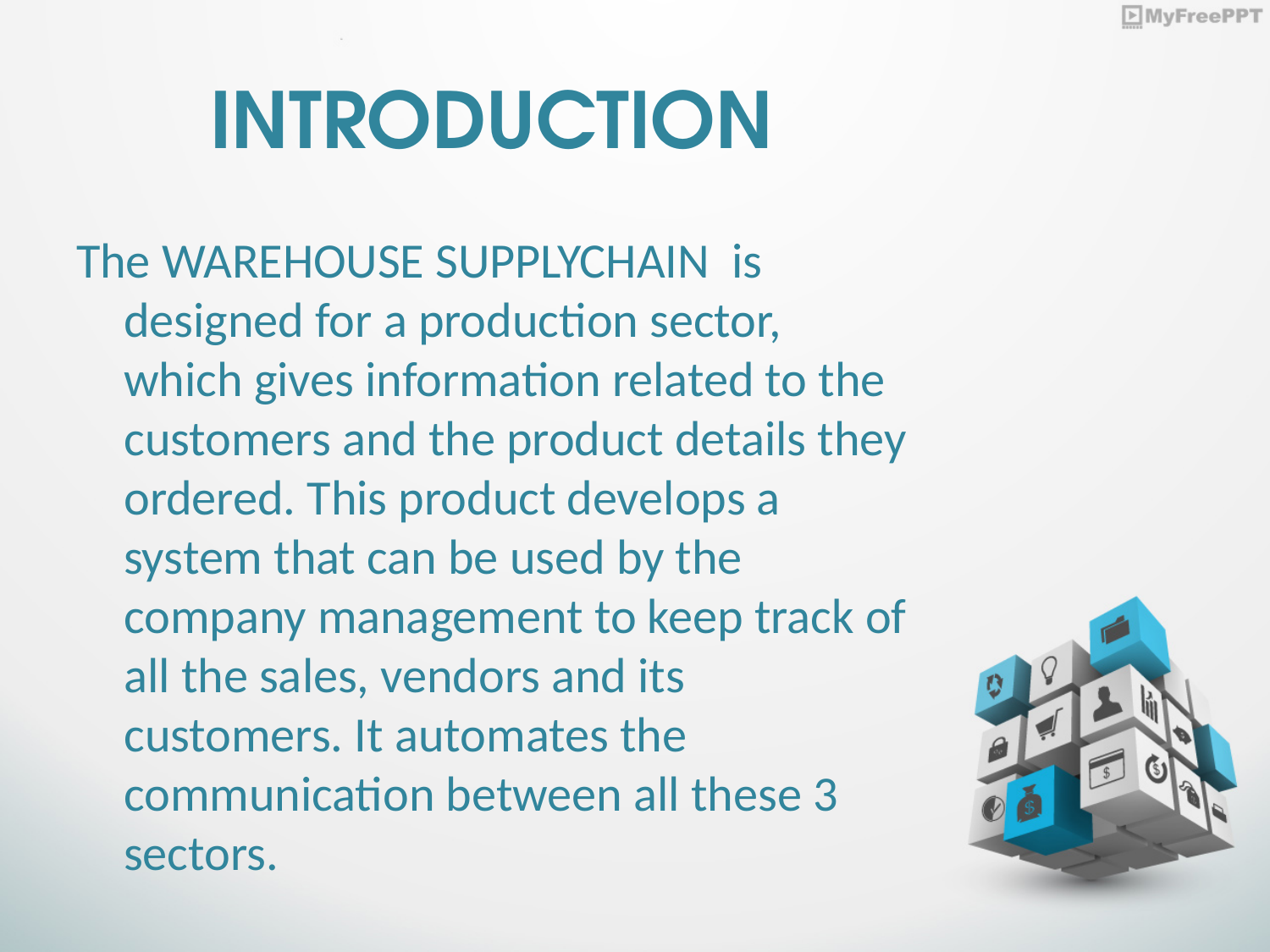

# INTRODUCTION
The WAREHOUSE SUPPLYCHAIN  is designed for a production sector, which gives information related to the customers and the product details they ordered. This product develops a system that can be used by the company management to keep track of all the sales, vendors and its customers. It automates the communication between all these 3 sectors.